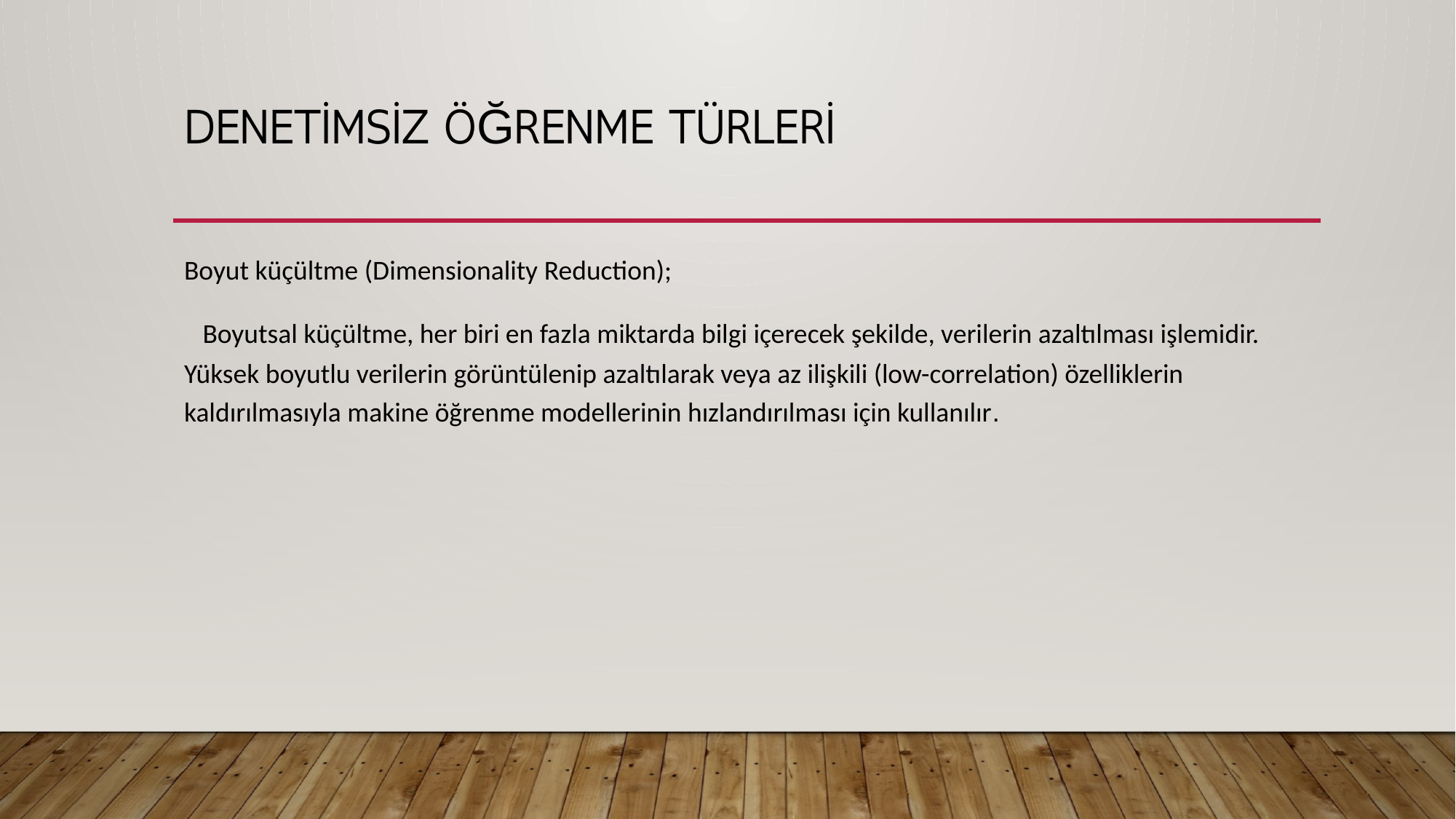

# Denetimsiz Öğrenme türleri
Boyut küçültme (Dimensionality Reduction);
   Boyutsal küçültme, her biri en fazla miktarda bilgi içerecek şekilde, verilerin azaltılması işlemidir. Yüksek boyutlu verilerin görüntülenip azaltılarak veya az ilişkili (low-correlation) özelliklerin kaldırılmasıyla makine öğrenme modellerinin hızlandırılması için kullanılır.